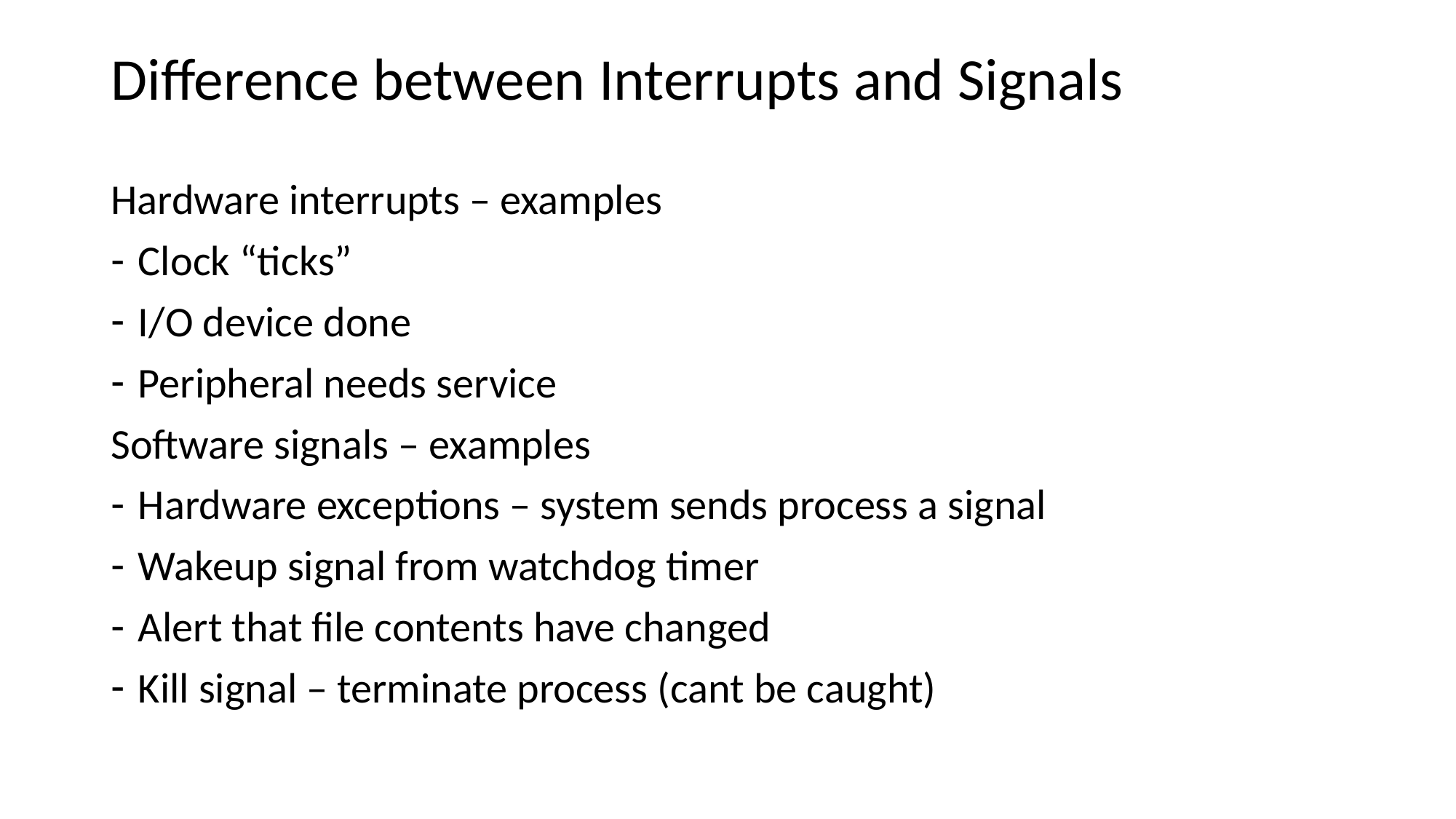

# Difference between Interrupts and Signals
Hardware interrupts – examples
Clock “ticks”
I/O device done
Peripheral needs service
Software signals – examples
Hardware exceptions – system sends process a signal
Wakeup signal from watchdog timer
Alert that file contents have changed
Kill signal – terminate process (cant be caught)